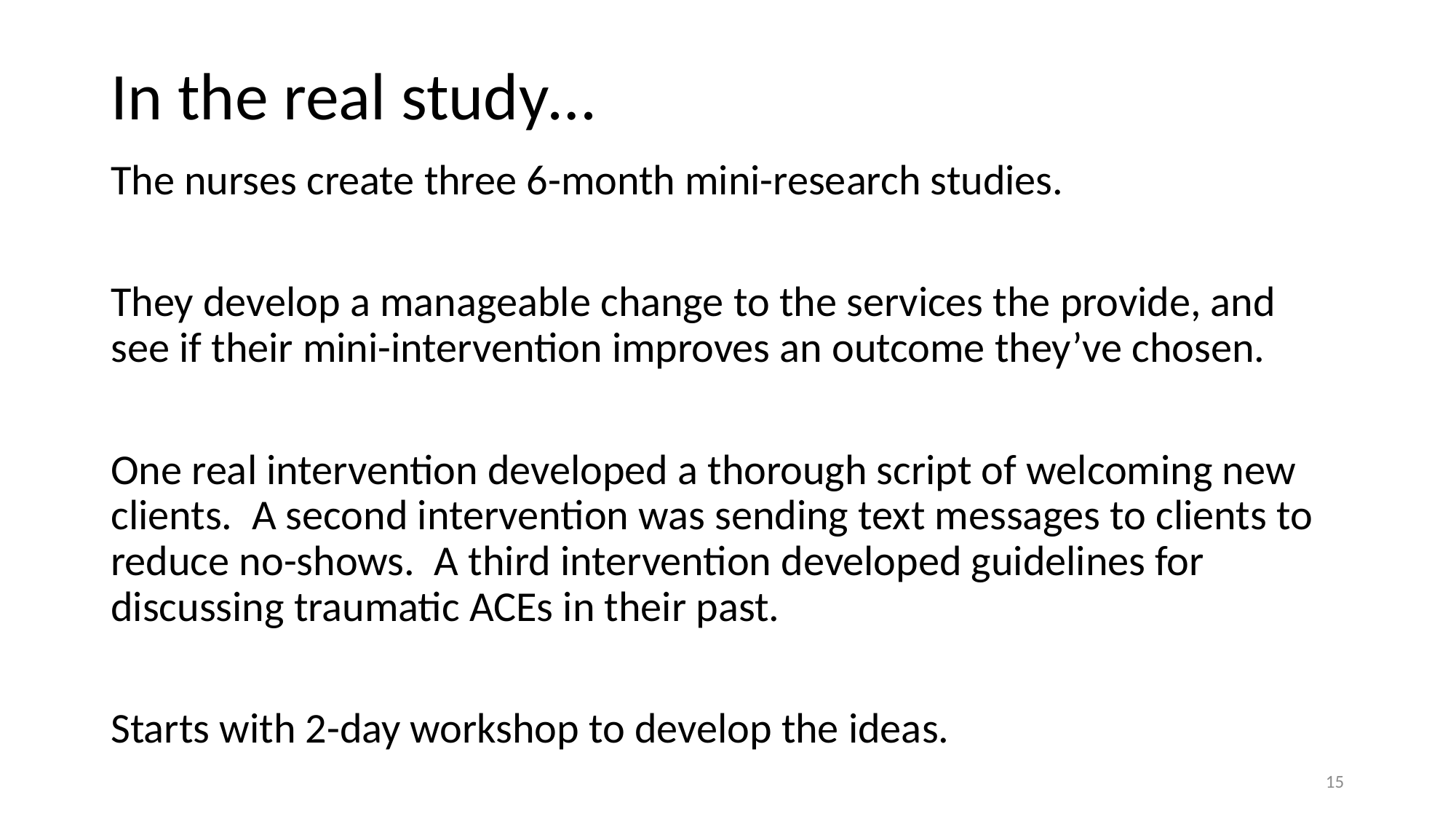

# In the real study…
The nurses create three 6-month mini-research studies.

They develop a manageable change to the services the provide, and see if their mini-intervention improves an outcome they’ve chosen.

One real intervention developed a thorough script of welcoming new clients.  A second intervention was sending text messages to clients to reduce no-shows.  A third intervention developed guidelines for discussing traumatic ACEs in their past.

Starts with 2-day workshop to develop the ideas.
15